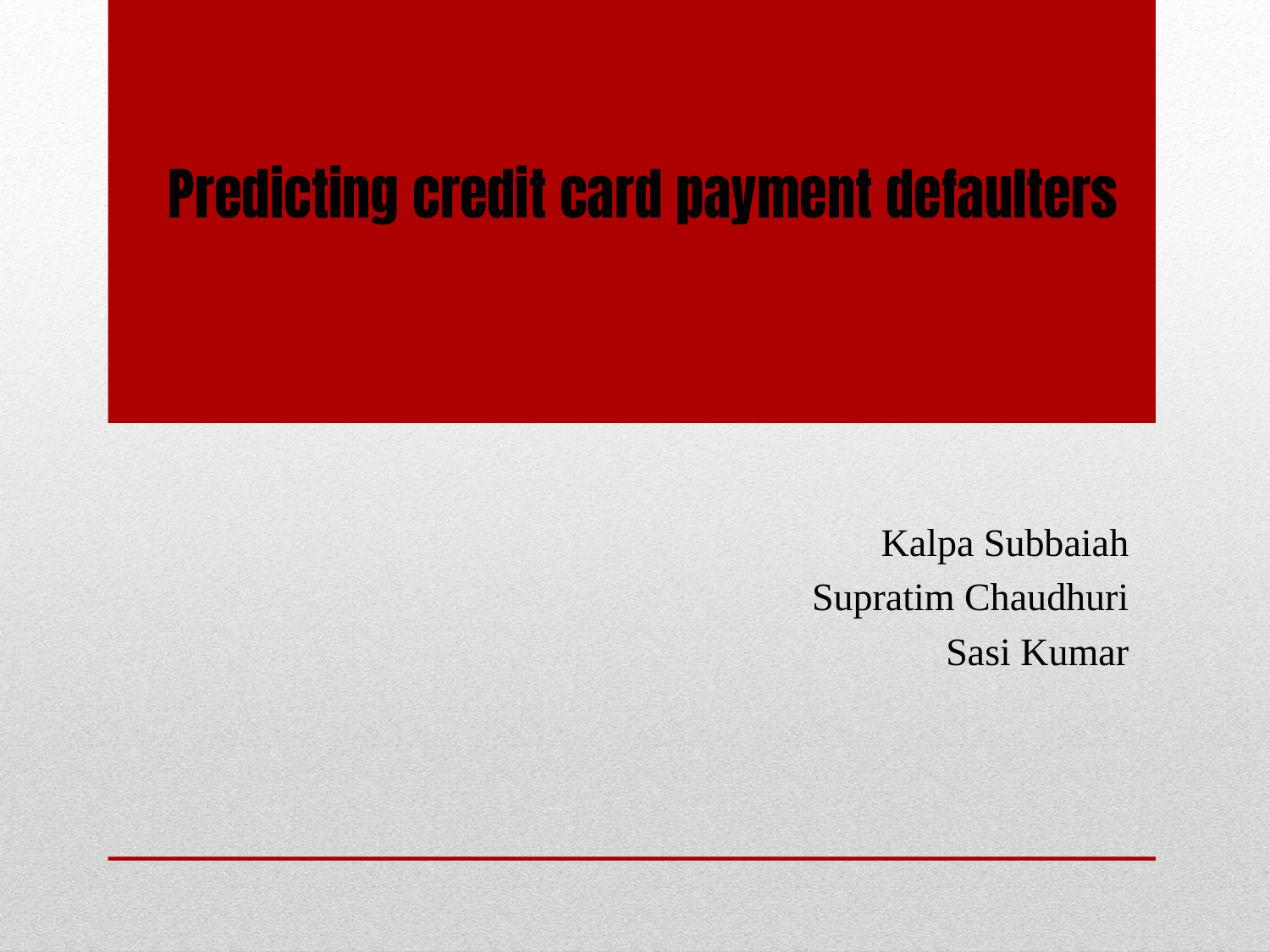

# Predicting credit card payment defaulters

Kalpa Subbaiah
                                        Supratim Chaudhuri
                                                   Sasi Kumar